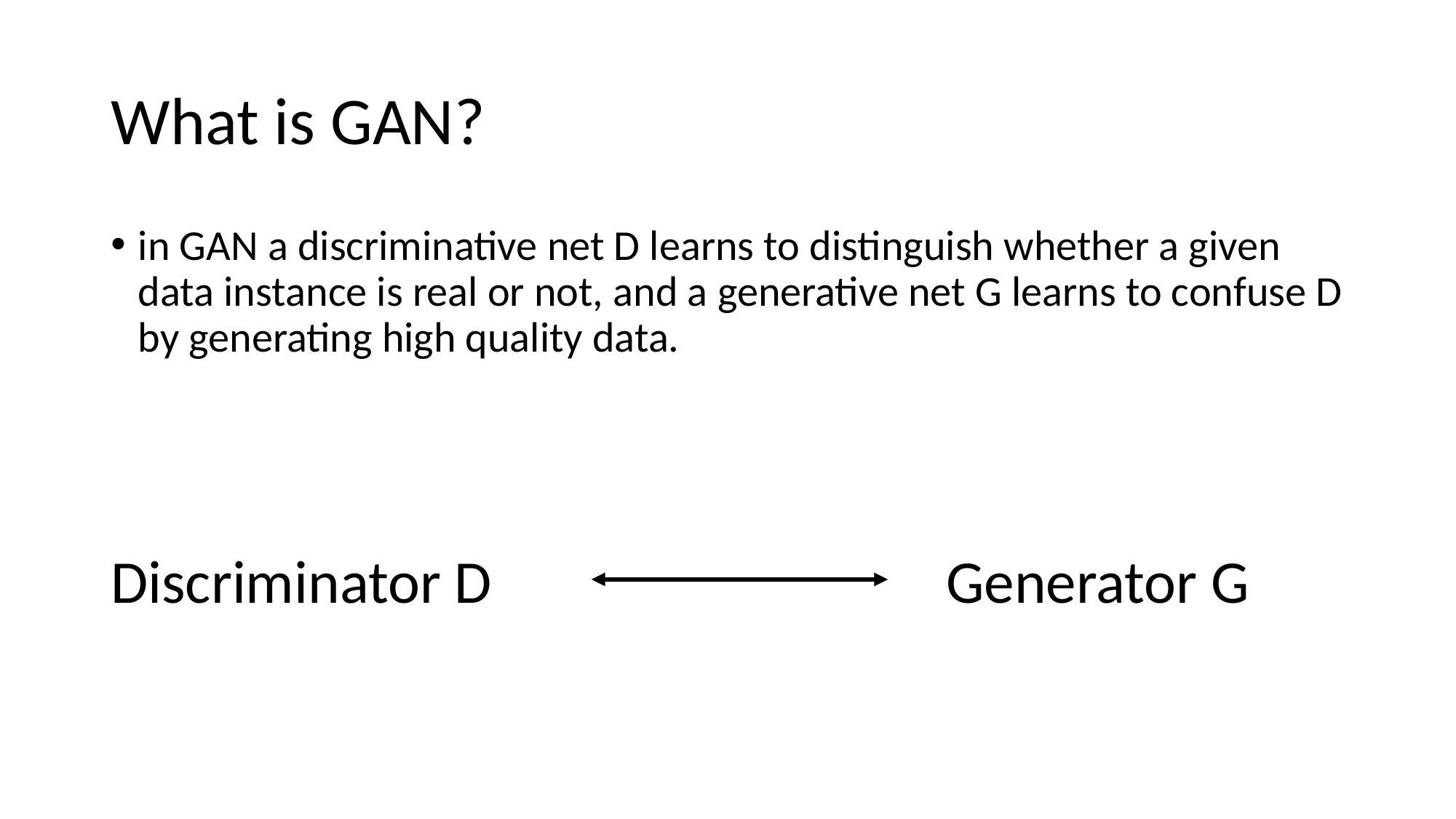

# What is GAN?
in GAN a discriminative net D learns to distinguish whether a given data instance is real or not, and a generative net G learns to confuse D by generating high quality data.

Discriminator D
Generator G